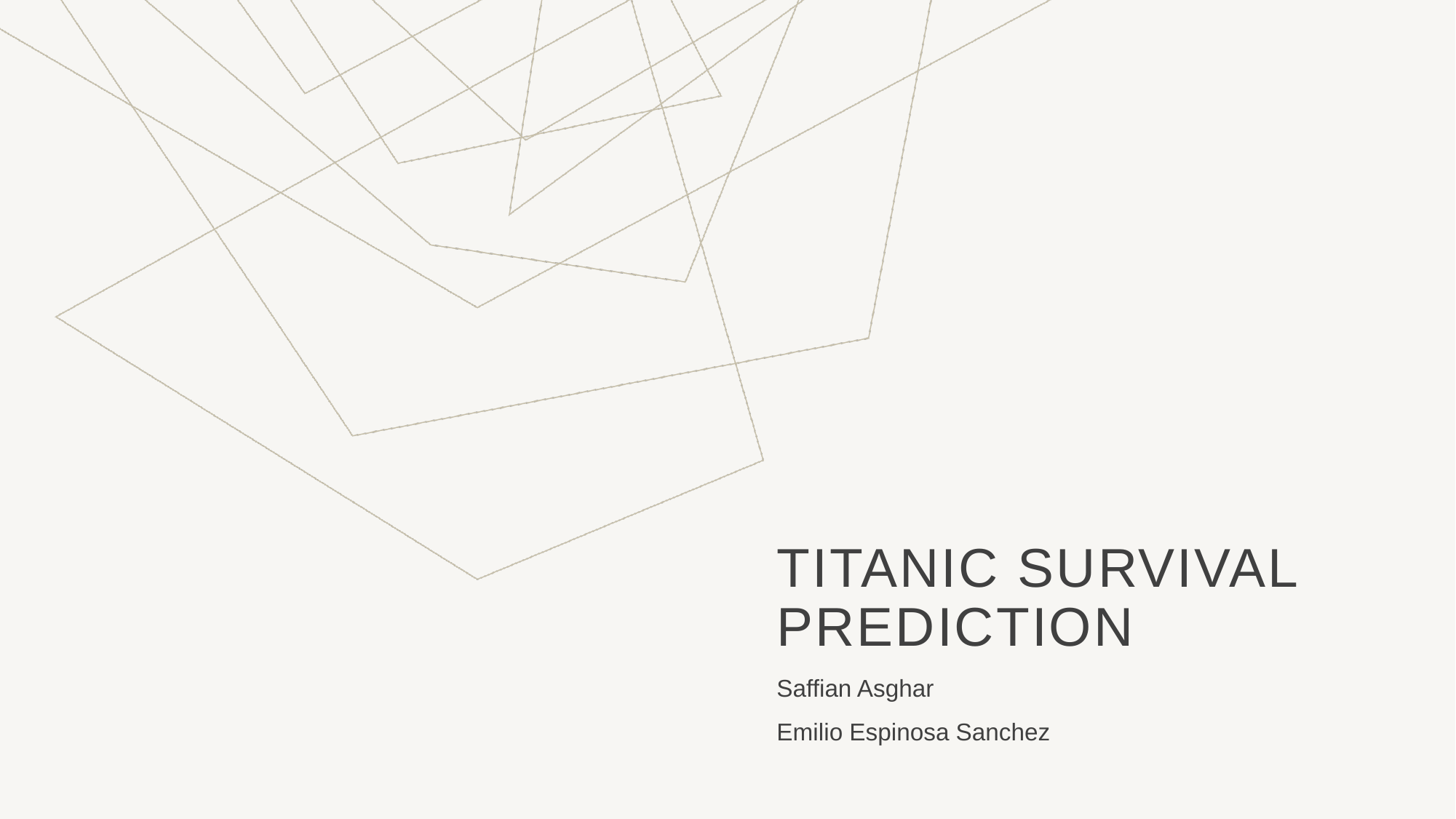

# Titanic survival prediction
Saffian Asghar
Emilio Espinosa Sanchez